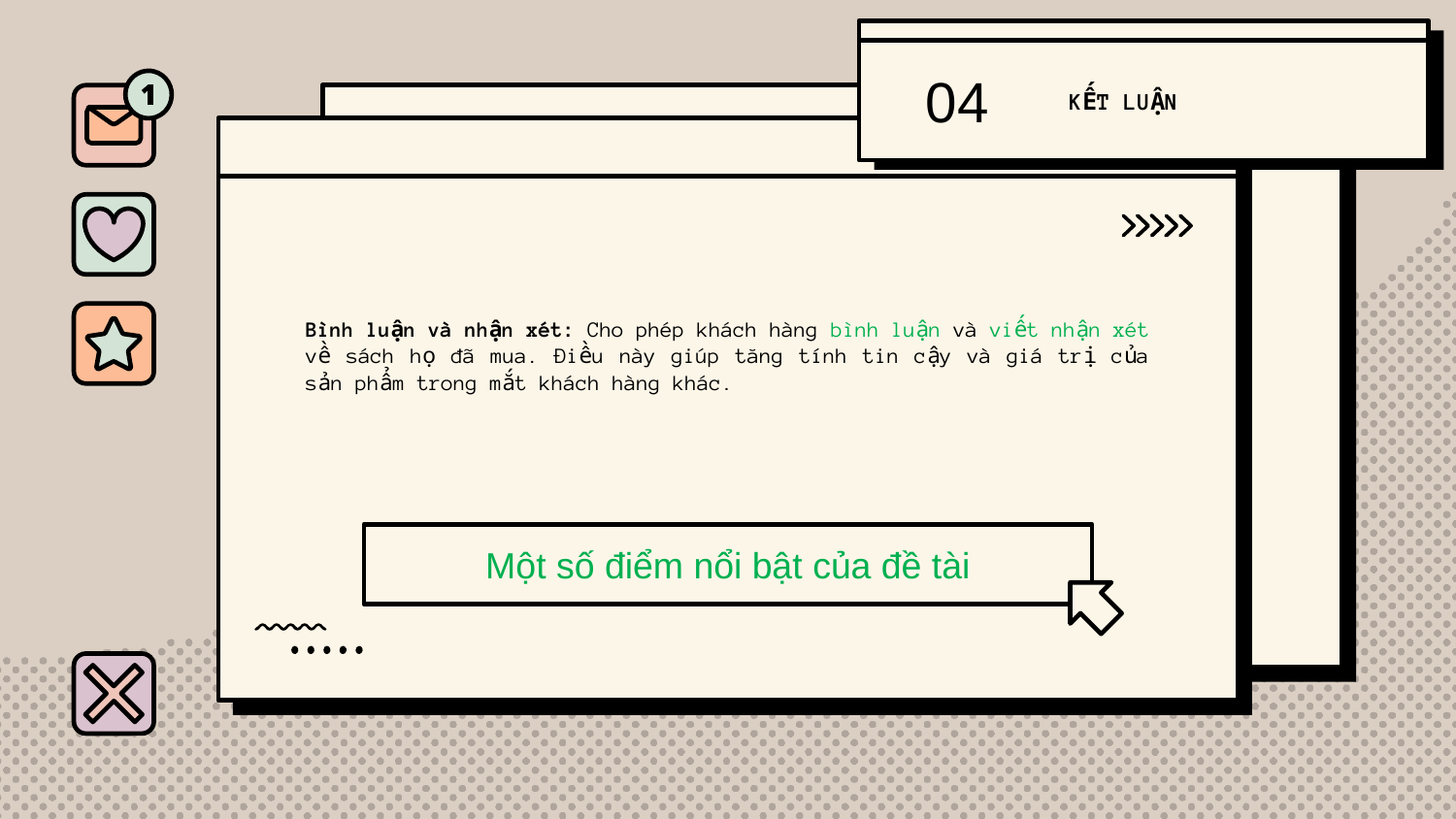

04
KẾT LUẬN

Bình luận và nhận xét: Cho phép khách hàng bình luận và viết nhận xét về sách họ đã mua. Điều này giúp tăng tính tin cậy và giá trị của sản phẩm trong mắt khách hàng khác.

# Một số điểm nổi bật của đề tài